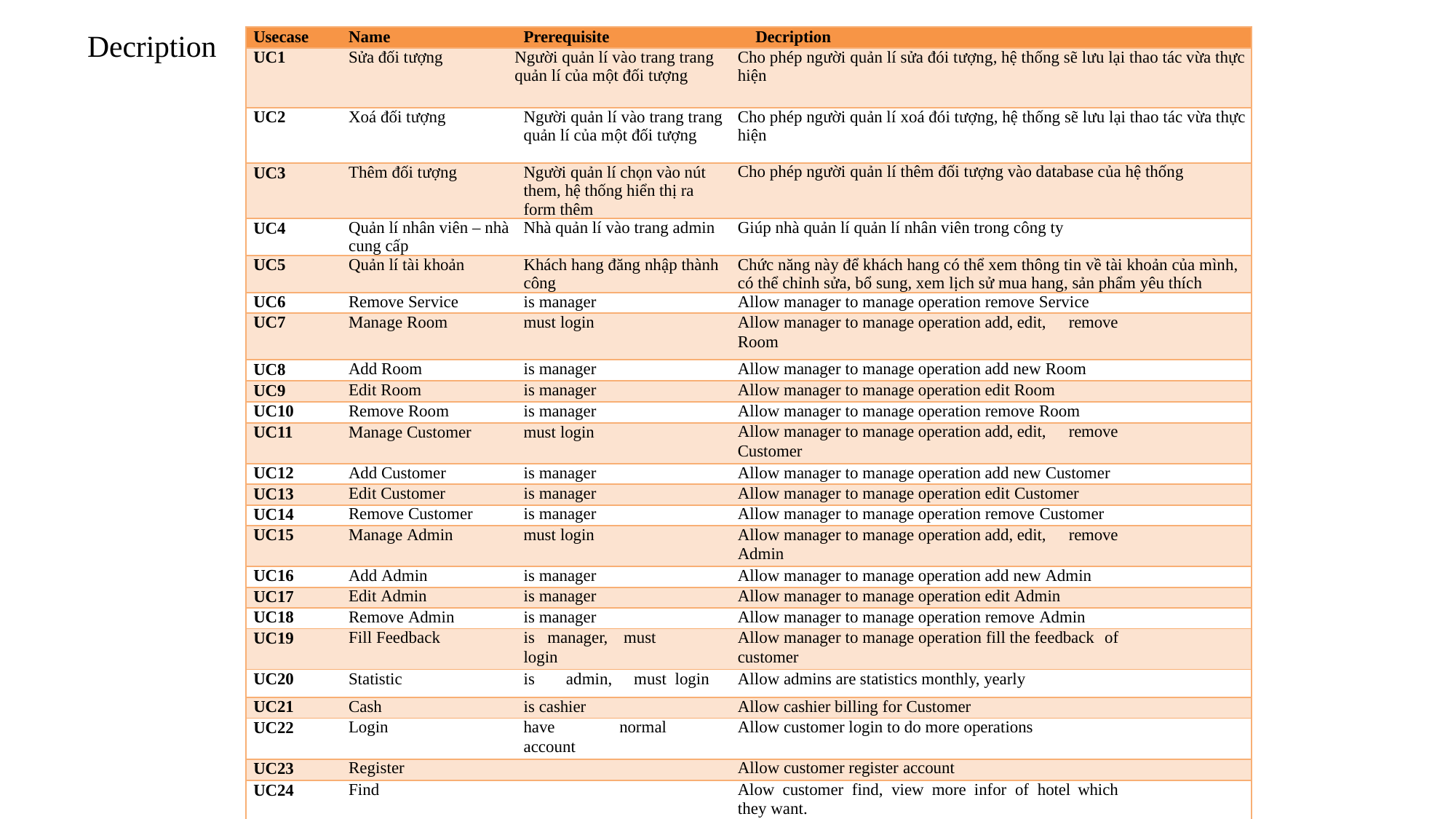

Decription
| Usecase | Name | Prerequisite | Decription |
| --- | --- | --- | --- |
| UC1 | Sửa đối tượng | Người quản lí vào trang trang quản lí của một đối tượng | Cho phép người quản lí sửa đói tượng, hệ thống sẽ lưu lại thao tác vừa thực hiện |
| UC2 | Xoá đối tượng | Người quản lí vào trang trang quản lí của một đối tượng | Cho phép người quản lí xoá đói tượng, hệ thống sẽ lưu lại thao tác vừa thực hiện |
| UC3 | Thêm đối tượng | Người quản lí chọn vào nút them, hệ thống hiển thị ra form thêm | Cho phép người quản lí thêm đối tượng vào database của hệ thống |
| UC4 | Quản lí nhân viên – nhà cung cấp | Nhà quản lí vào trang admin | Giúp nhà quản lí quản lí nhân viên trong công ty |
| UC5 | Quản lí tài khoản | Khách hang đăng nhập thành công | Chức năng này để khách hang có thể xem thông tin về tài khoản của mình, có thể chỉnh sửa, bổ sung, xem lịch sử mua hang, sản phẩm yêu thích |
| UC6 | Remove Service | is manager | Allow manager to manage operation remove Service |
| UC7 | Manage Room | must login | Allow manager to manage operation add, edit, remove Room |
| UC8 | Add Room | is manager | Allow manager to manage operation add new Room |
| UC9 | Edit Room | is manager | Allow manager to manage operation edit Room |
| UC10 | Remove Room | is manager | Allow manager to manage operation remove Room |
| UC11 | Manage Customer | must login | Allow manager to manage operation add, edit, remove Customer |
| UC12 | Add Customer | is manager | Allow manager to manage operation add new Customer |
| UC13 | Edit Customer | is manager | Allow manager to manage operation edit Customer |
| UC14 | Remove Customer | is manager | Allow manager to manage operation remove Customer |
| UC15 | Manage Admin | must login | Allow manager to manage operation add, edit, remove Admin |
| UC16 | Add Admin | is manager | Allow manager to manage operation add new Admin |
| UC17 | Edit Admin | is manager | Allow manager to manage operation edit Admin |
| UC18 | Remove Admin | is manager | Allow manager to manage operation remove Admin |
| UC19 | Fill Feedback | is manager, must login | Allow manager to manage operation fill the feedback of customer |
| UC20 | Statistic | is admin, must login | Allow admins are statistics monthly, yearly |
| UC21 | Cash | is cashier | Allow cashier billing for Customer |
| UC22 | Login | have normal account | Allow customer login to do more operations |
| UC23 | Register |  | Allow customer register account |
| UC24 | Find |  | Alow customer find, view more infor of hotel which they want. |
| UC25 | Reserve | must login | Allow customer booking room or service online |
| UC26 | Cancel Reservation | must login | Allow customer cancel the reservation before |
| UC27 | Manage Promotion | Is manage | Allow manager operation add, remove, edit promotion |